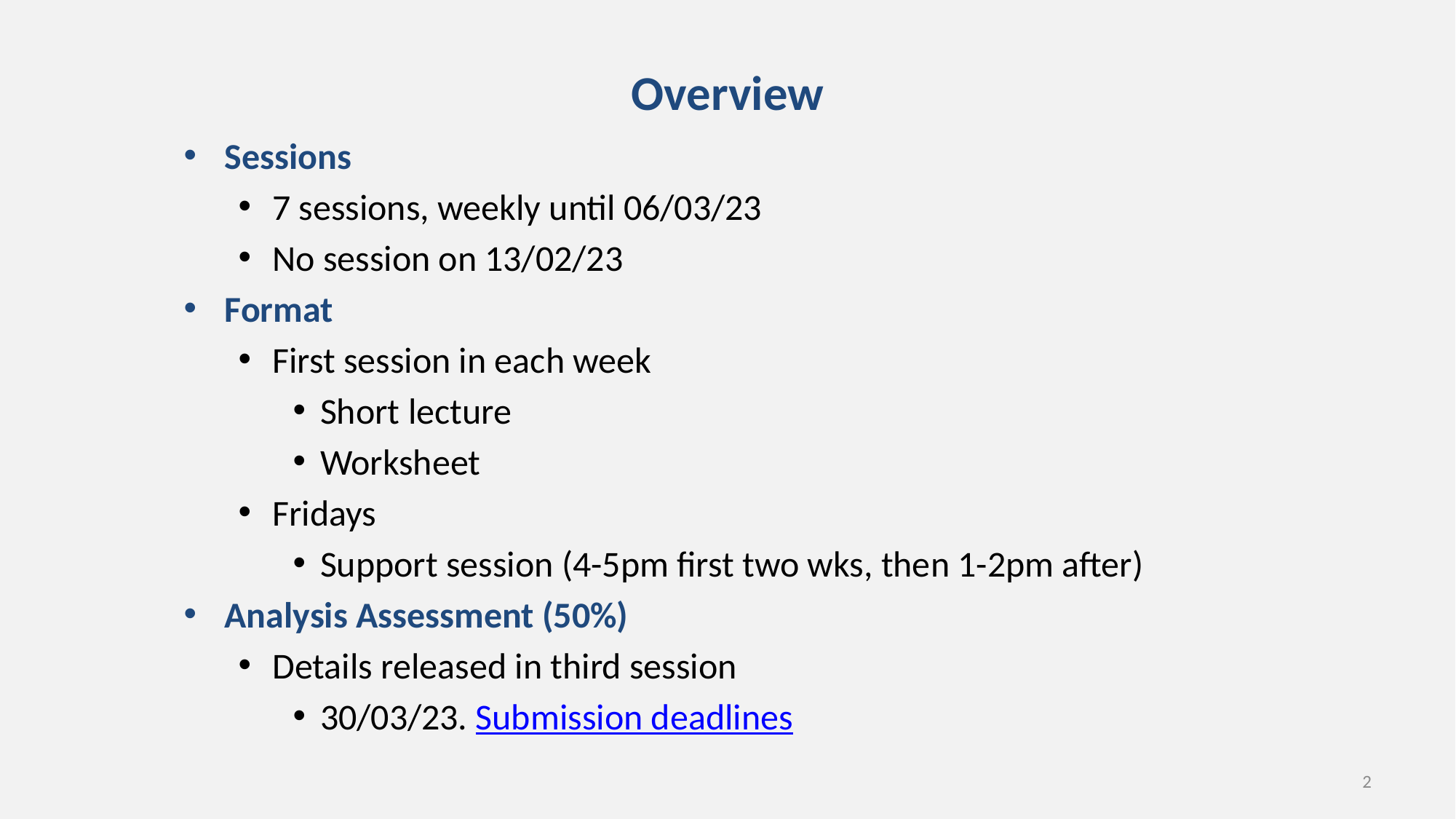

# Overview
Sessions
7 sessions, weekly until 06/03/23
No session on 13/02/23
Format
First session in each week
Short lecture
Worksheet
Fridays
Support session (4-5pm first two wks, then 1-2pm after)
Analysis Assessment (50%)
Details released in third session
30/03/23. Submission deadlines
2